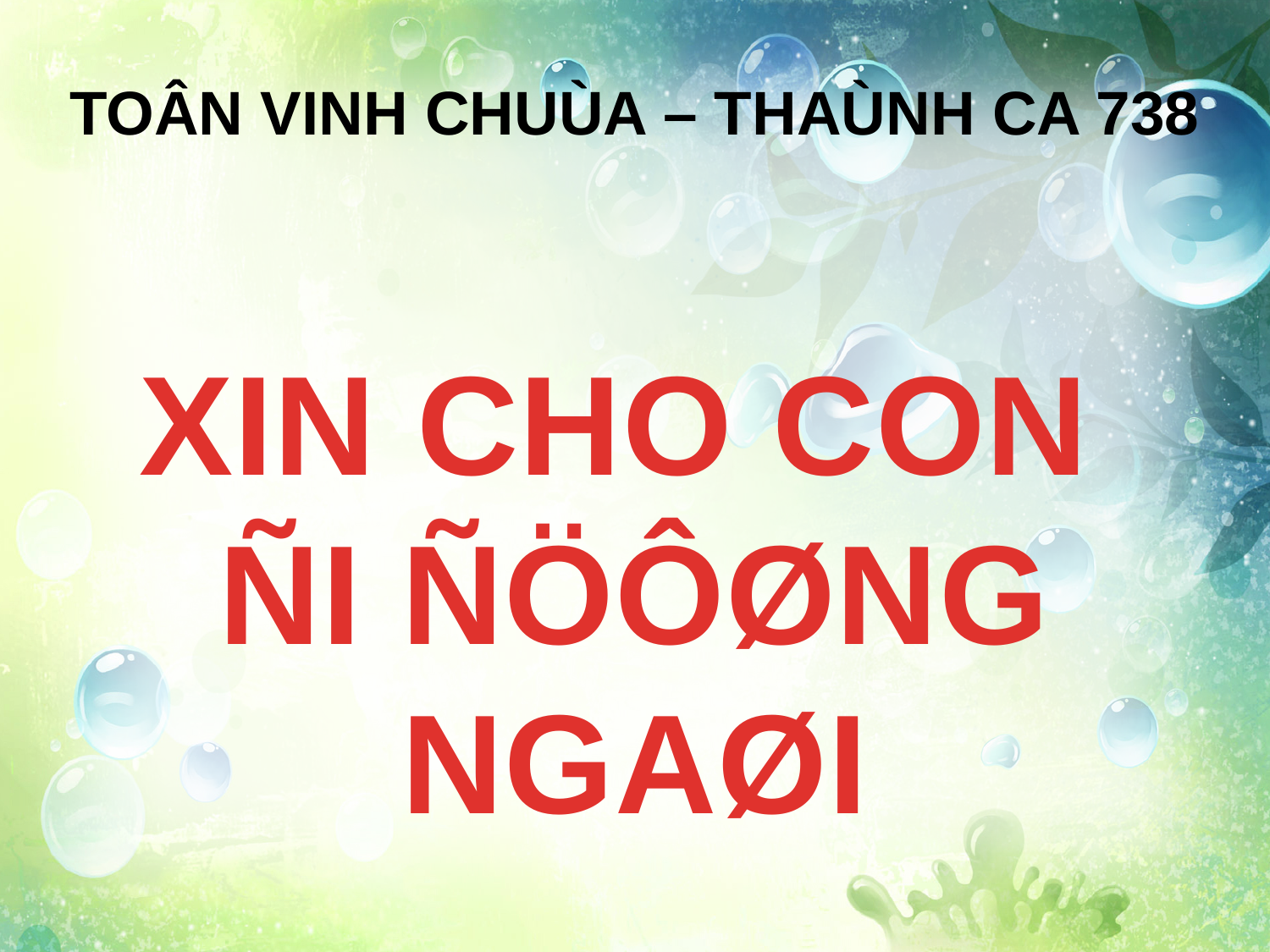

TOÂN VINH CHUÙA – THAÙNH CA 738
XIN CHO CON
ÑI ÑÖÔØNG NGAØI